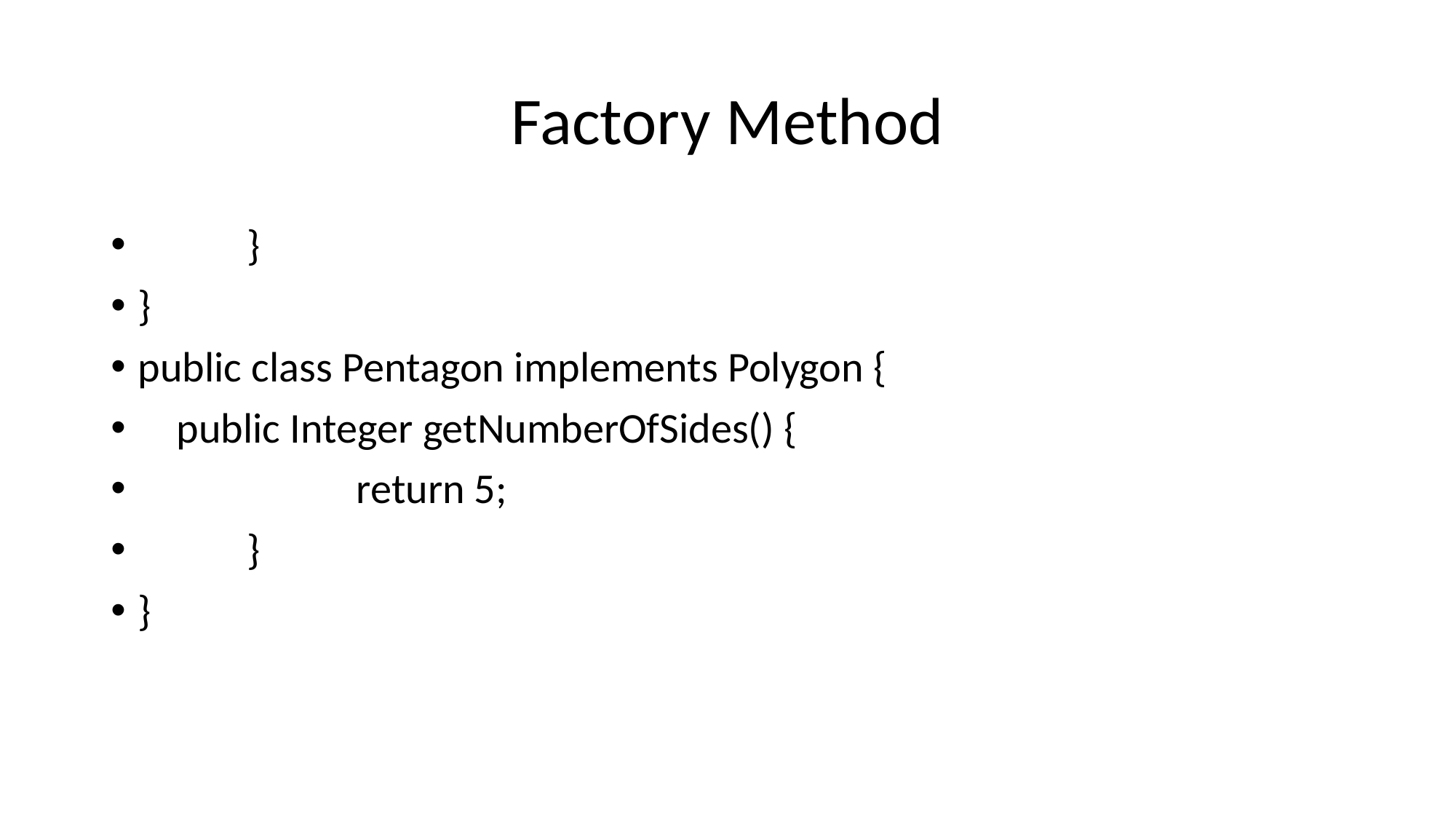

# Factory Method
	}
}
public class Pentagon implements Polygon {
    public Integer getNumberOfSides() {
		return 5;
	}
}